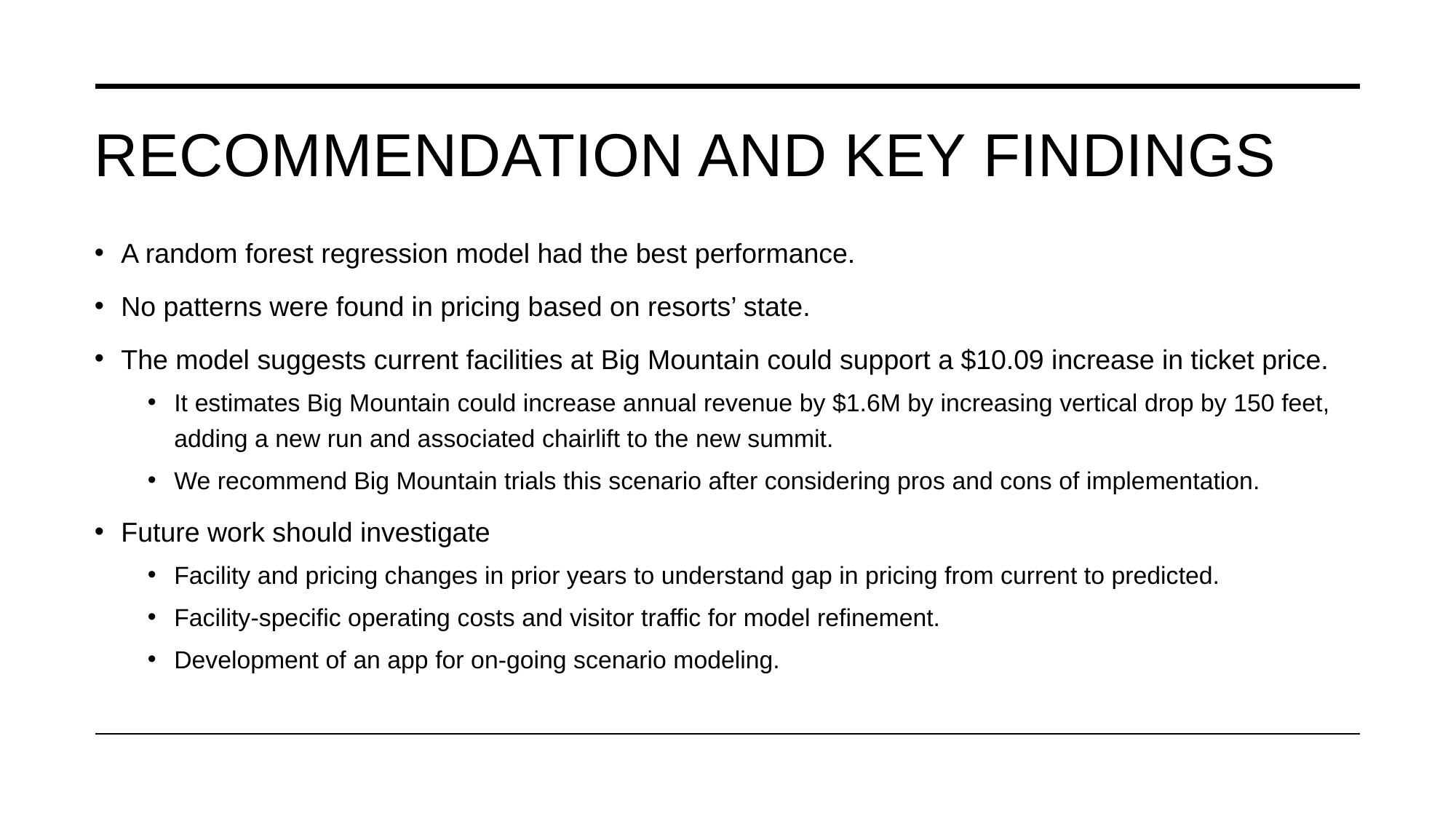

# Recommendation and key findings
A random forest regression model had the best performance.
No patterns were found in pricing based on resorts’ state.
The model suggests current facilities at Big Mountain could support a $10.09 increase in ticket price.
It estimates Big Mountain could increase annual revenue by $1.6M by increasing vertical drop by 150 feet, adding a new run and associated chairlift to the new summit.
We recommend Big Mountain trials this scenario after considering pros and cons of implementation.
Future work should investigate
Facility and pricing changes in prior years to understand gap in pricing from current to predicted.
Facility-specific operating costs and visitor traffic for model refinement.
Development of an app for on-going scenario modeling.